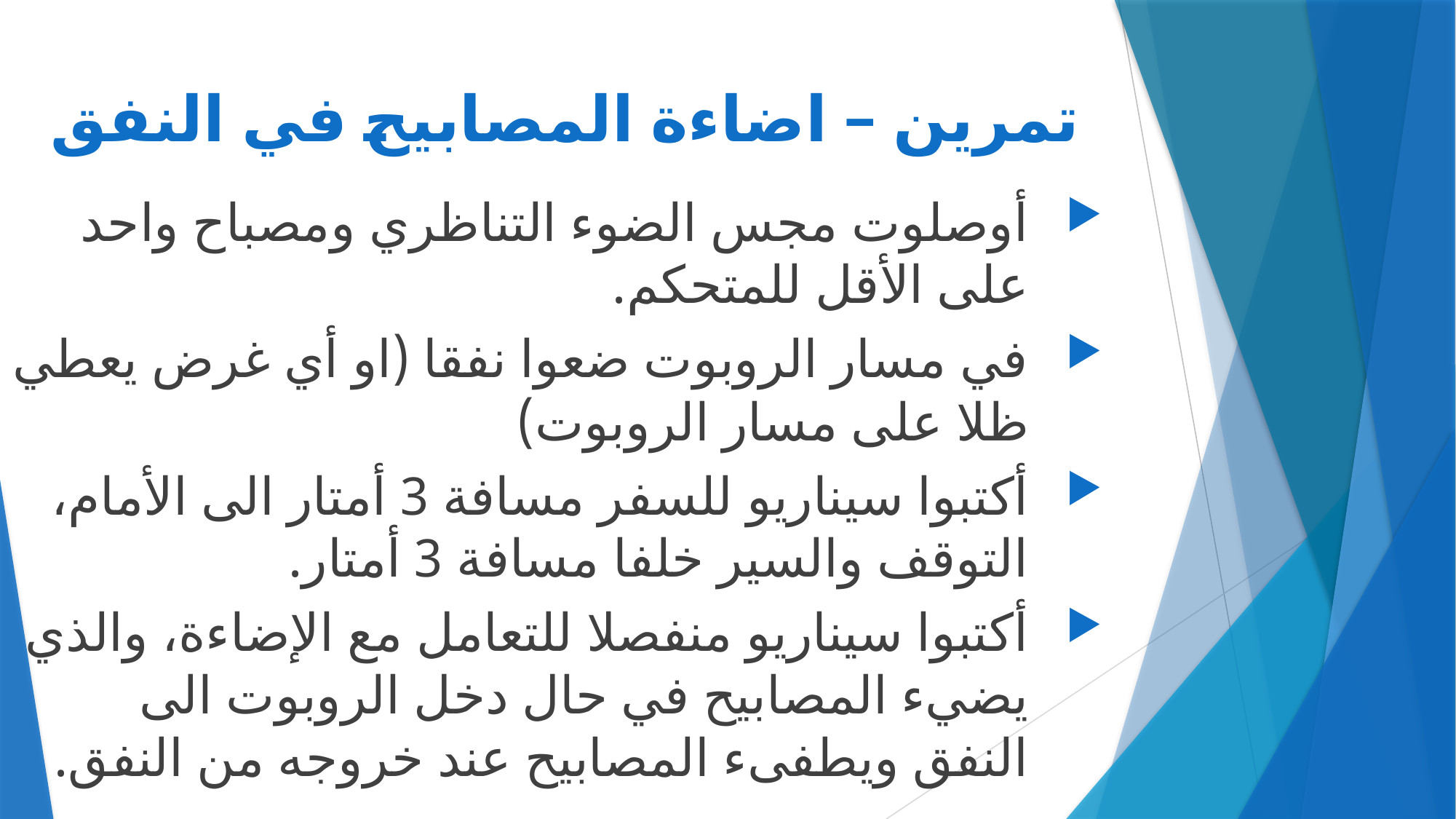

# تمرين – اضاءة المصابيح في النفق
أوصلوت مجس الضوء التناظري ومصباح واحد على الأقل للمتحكم.
في مسار الروبوت ضعوا نفقا (او أي غرض يعطي ظلا على مسار الروبوت)
أكتبوا سيناريو للسفر مسافة 3 أمتار الى الأمام، التوقف والسير خلفا مسافة 3 أمتار.
أكتبوا سيناريو منفصلا للتعامل مع الإضاءة، والذي يضيء المصابيح في حال دخل الروبوت الى النفق ويطفىء المصابيح عند خروجه من النفق.